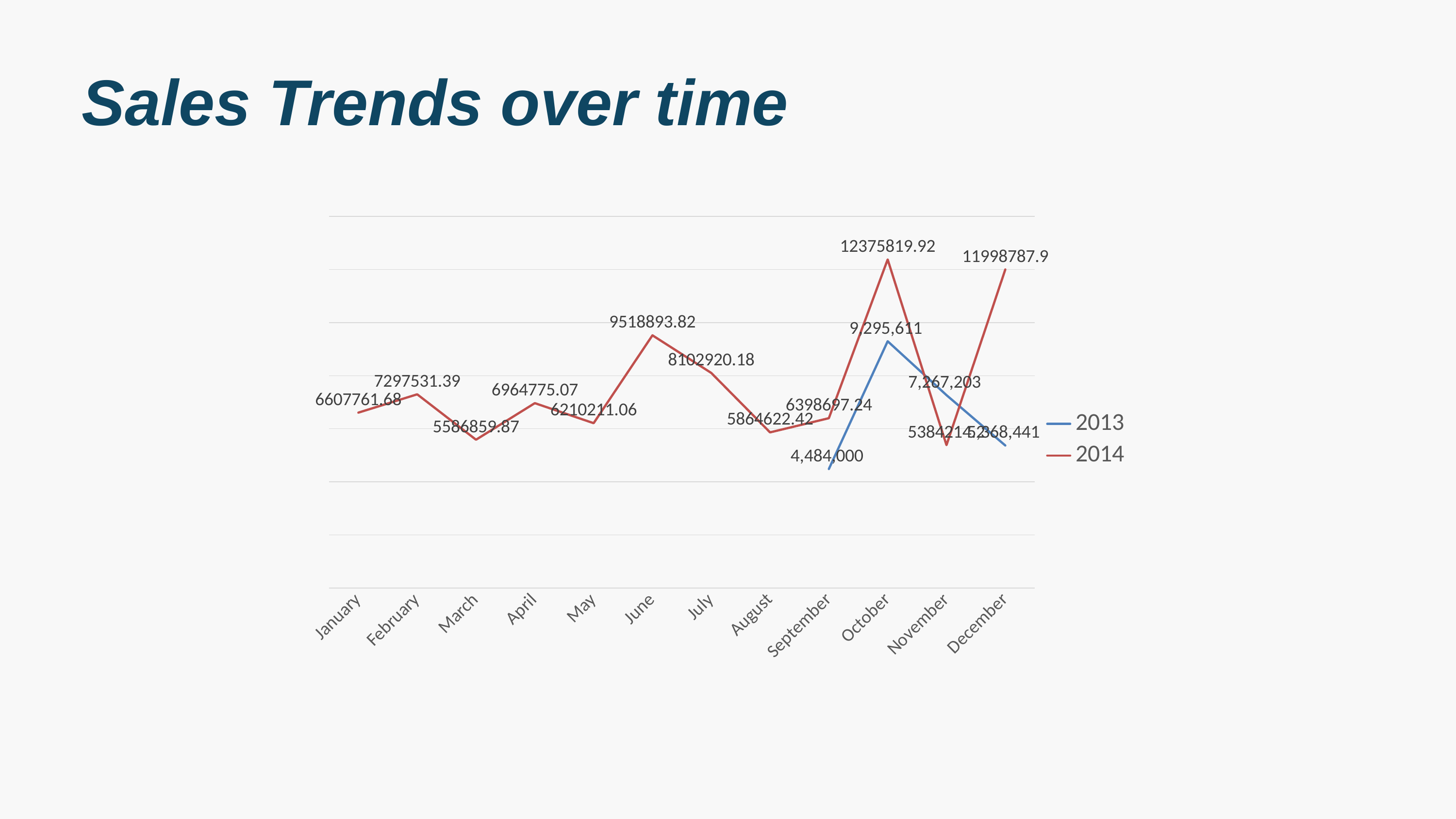

Sales Trends over time

### Chart

| Category | 2013 | 2014 |
|---|---|---|
| January | None | 6607761.680000001 |
| February | None | 7297531.390000001 |
| March | None | 5586859.869999999 |
| April | None | 6964775.07 |
| May | None | 6210211.0600000005 |
| June | None | 9518893.819999997 |
| July | None | 8102920.180000002 |
| August | None | 5864622.42 |
| September | 4484000.03 | 6398697.24 |
| October | 9295611.099999996 | 12375819.919999994 |
| November | 7267203.3 | 5384214.2 |
| December | 5368441.08 | 11998787.900000002 |